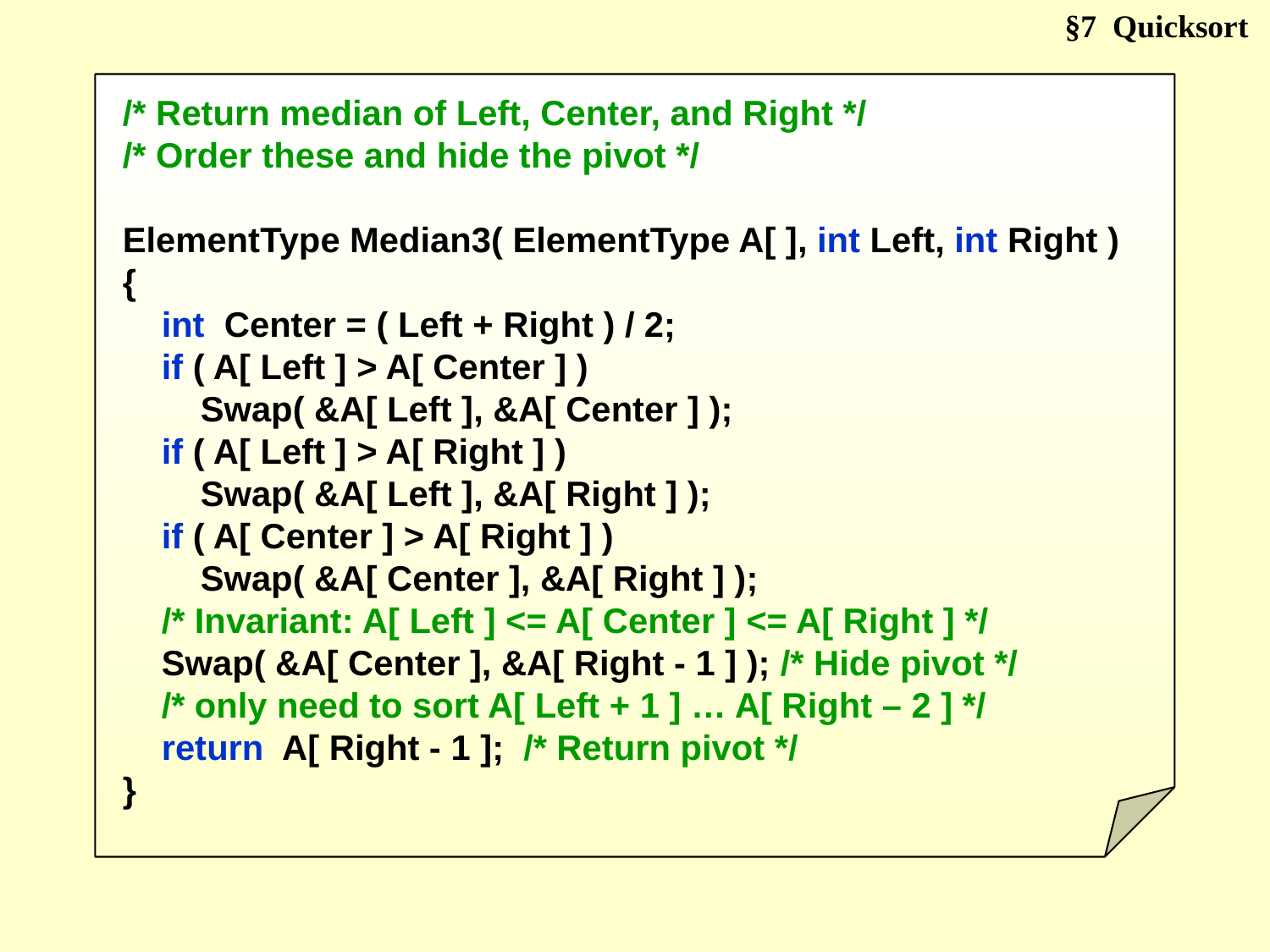

§7  Quicksort
/* Return median of Left, Center, and Right */
/* Order these and hide the pivot */

ElementType Median3( ElementType A[ ], int Left, int Right )
{
    int  Center = ( Left + Right ) / 2;
    if ( A[ Left ] > A[ Center ] )
        Swap( &A[ Left ], &A[ Center ] );
    if ( A[ Left ] > A[ Right ] )
        Swap( &A[ Left ], &A[ Right ] );
    if ( A[ Center ] > A[ Right ] )
        Swap( &A[ Center ], &A[ Right ] );
    /* Invariant: A[ Left ] <= A[ Center ] <= A[ Right ] */
    Swap( &A[ Center ], &A[ Right - 1 ] ); /* Hide pivot */
    /* only need to sort A[ Left + 1 ] … A[ Right – 2 ] */
    return  A[ Right - 1 ];  /* Return pivot */
}